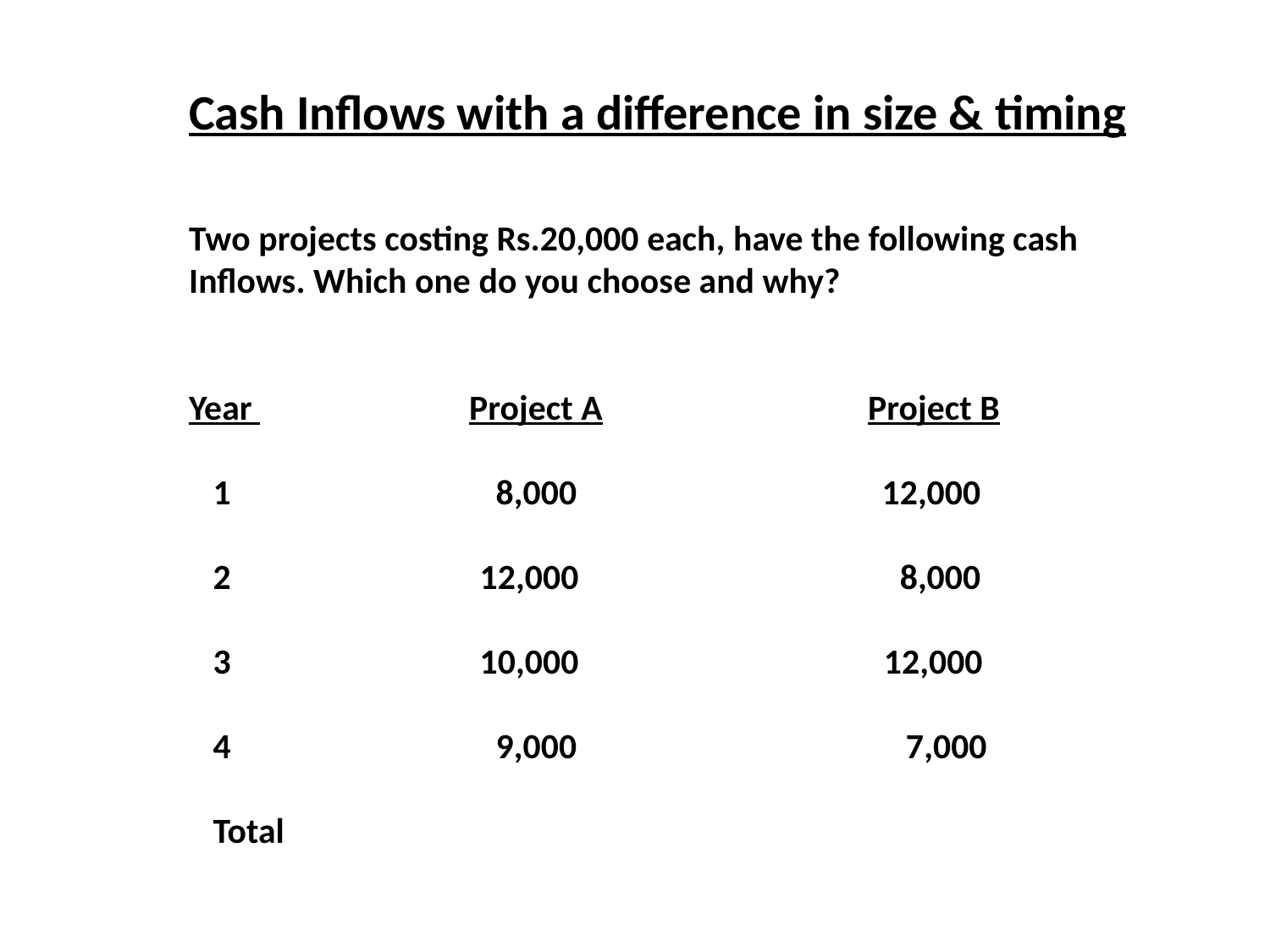

Cash Inflows with a difference in size & timing

Two projects costing Rs.20,000 each, have the following cash
Inflows. Which one do you choose and why?

Year                           Project A                                 Project B

   1                                 8,000                                      12,000

   2                               12,000                                        8,000

   3                               10,000                                      12,000

   4                                 9,000                                         7,000

   Total